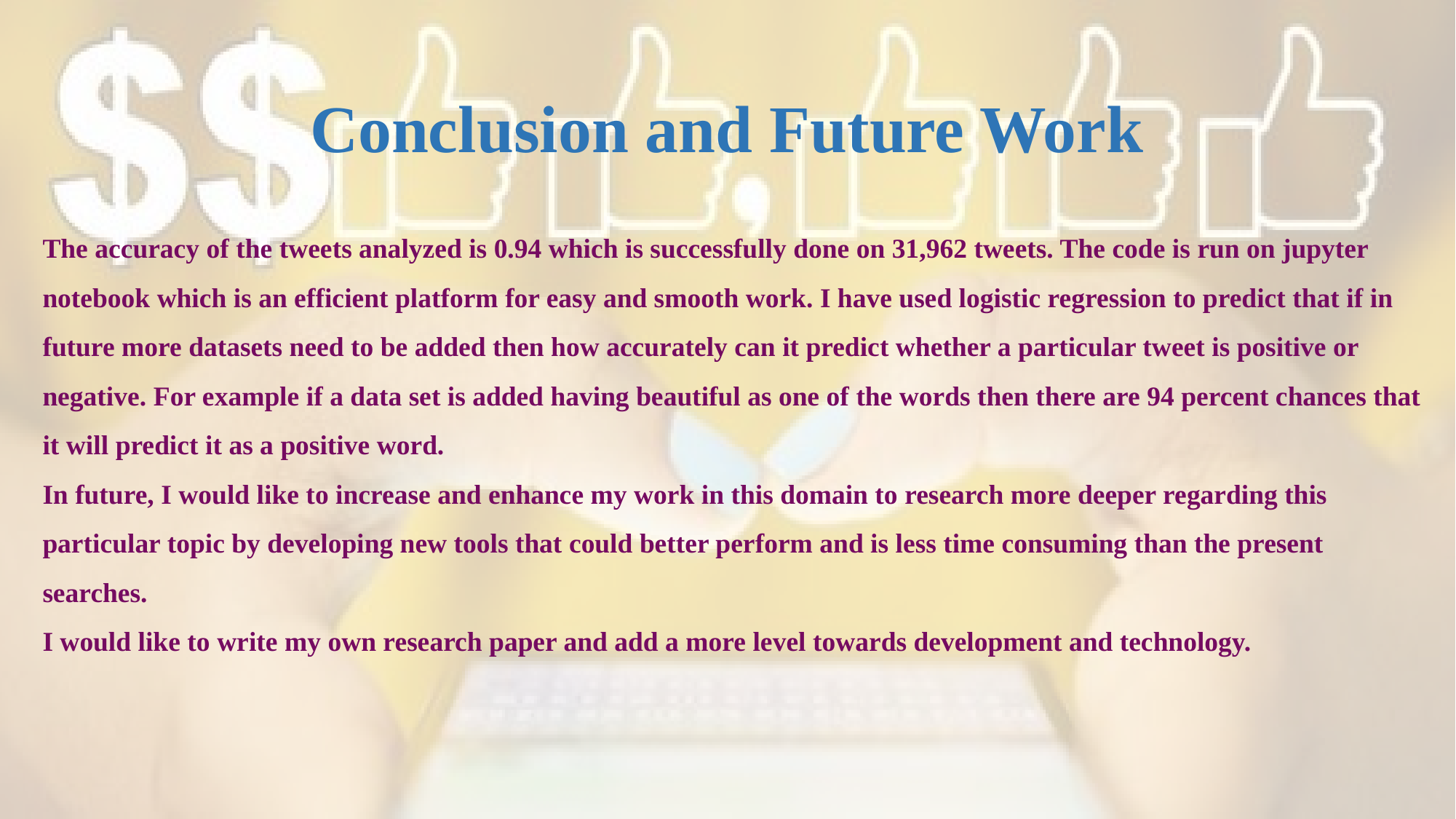

Conclusion and Future Work

The accuracy of the tweets analyzed is 0.94 which is successfully done on 31,962 tweets. The code is run on jupyter notebook which is an efficient platform for easy and smooth work. I have used logistic regression to predict that if in future more datasets need to be added then how accurately can it predict whether a particular tweet is positive or negative. For example if a data set is added having beautiful as one of the words then there are 94 percent chances that it will predict it as a positive word.
In future, I would like to increase and enhance my work in this domain to research more deeper regarding this particular topic by developing new tools that could better perform and is less time consuming than the present searches.
I would like to write my own research paper and add a more level towards development and technology.